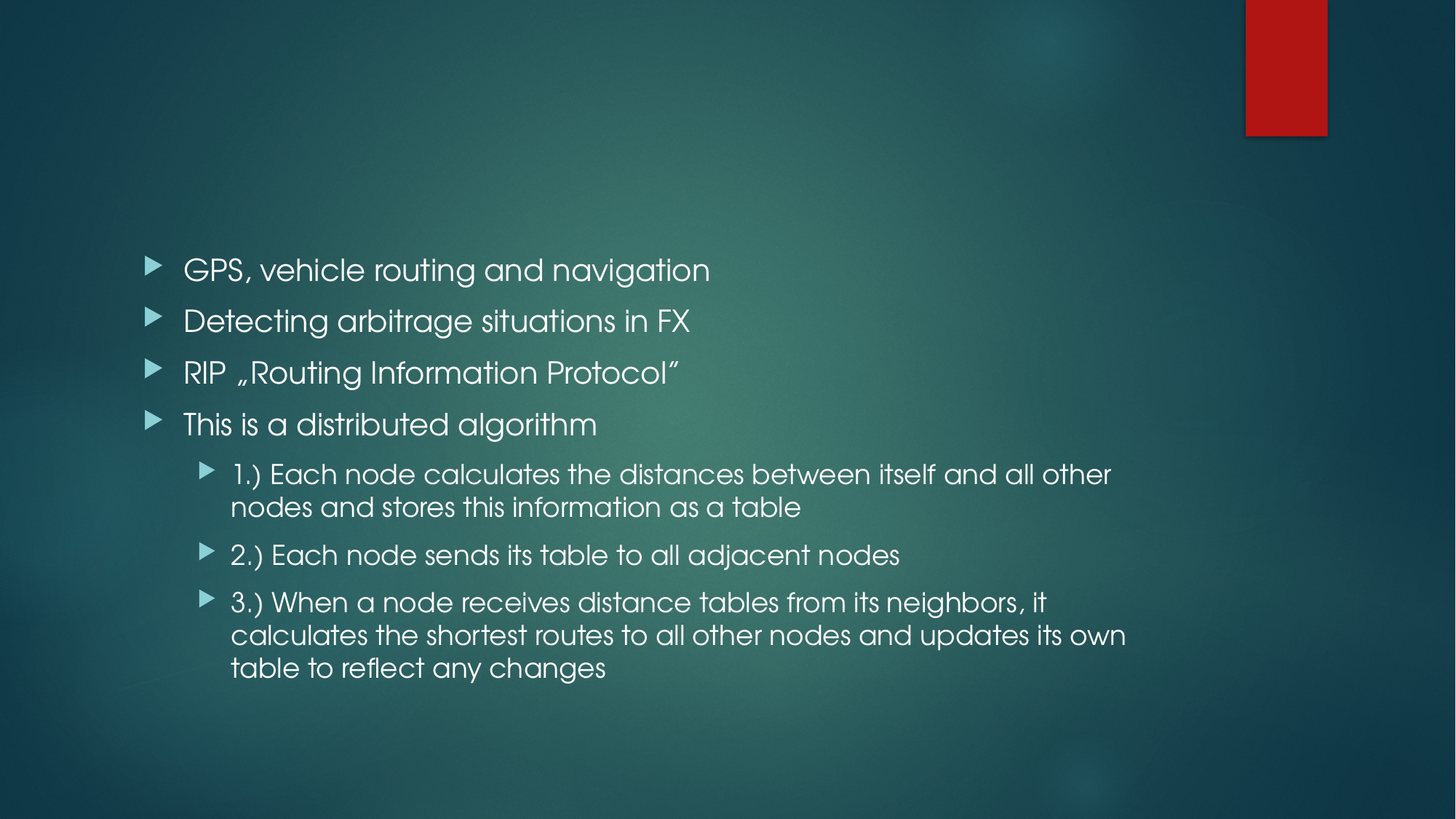

#
GPS, vehicle routing and navigation
Detecting arbitrage situations in FX
RIP „Routing Information Protocol”
This is a distributed algorithm
1.) Each node calculates the distances between itself and all other        nodes and stores this information as a table
2.) Each node sends its table to all adjacent nodes
3.) When a node receives distance tables from its neighbors, it calculates the shortest routes to all other nodes and updates its own table to reflect any changes